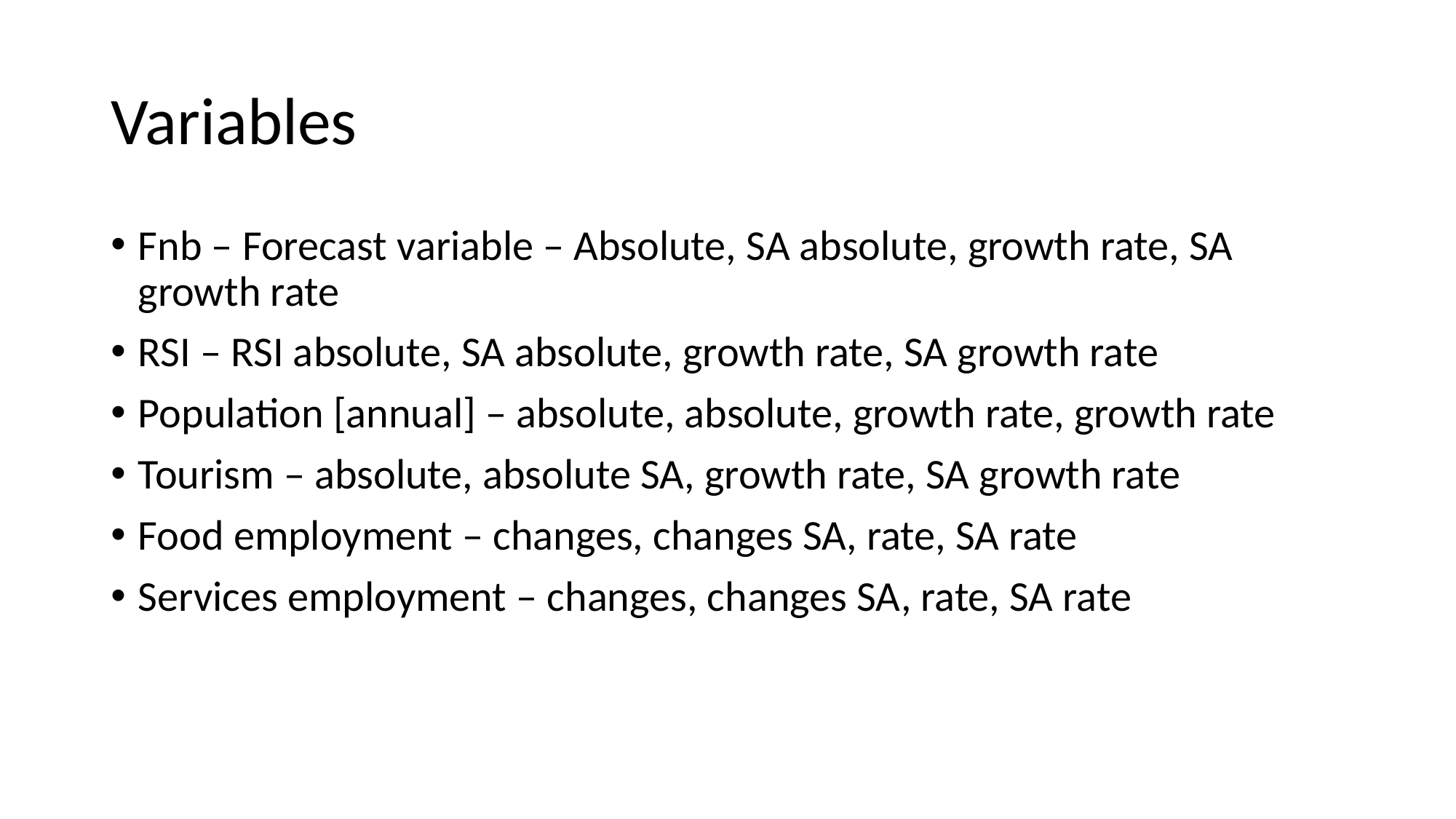

# Variables
Fnb – Forecast variable – Absolute, SA absolute, growth rate, SA growth rate
RSI – RSI absolute, SA absolute, growth rate, SA growth rate
Population [annual] – absolute, absolute, growth rate, growth rate
Tourism – absolute, absolute SA, growth rate, SA growth rate
Food employment – changes, changes SA, rate, SA rate
Services employment – changes, changes SA, rate, SA rate